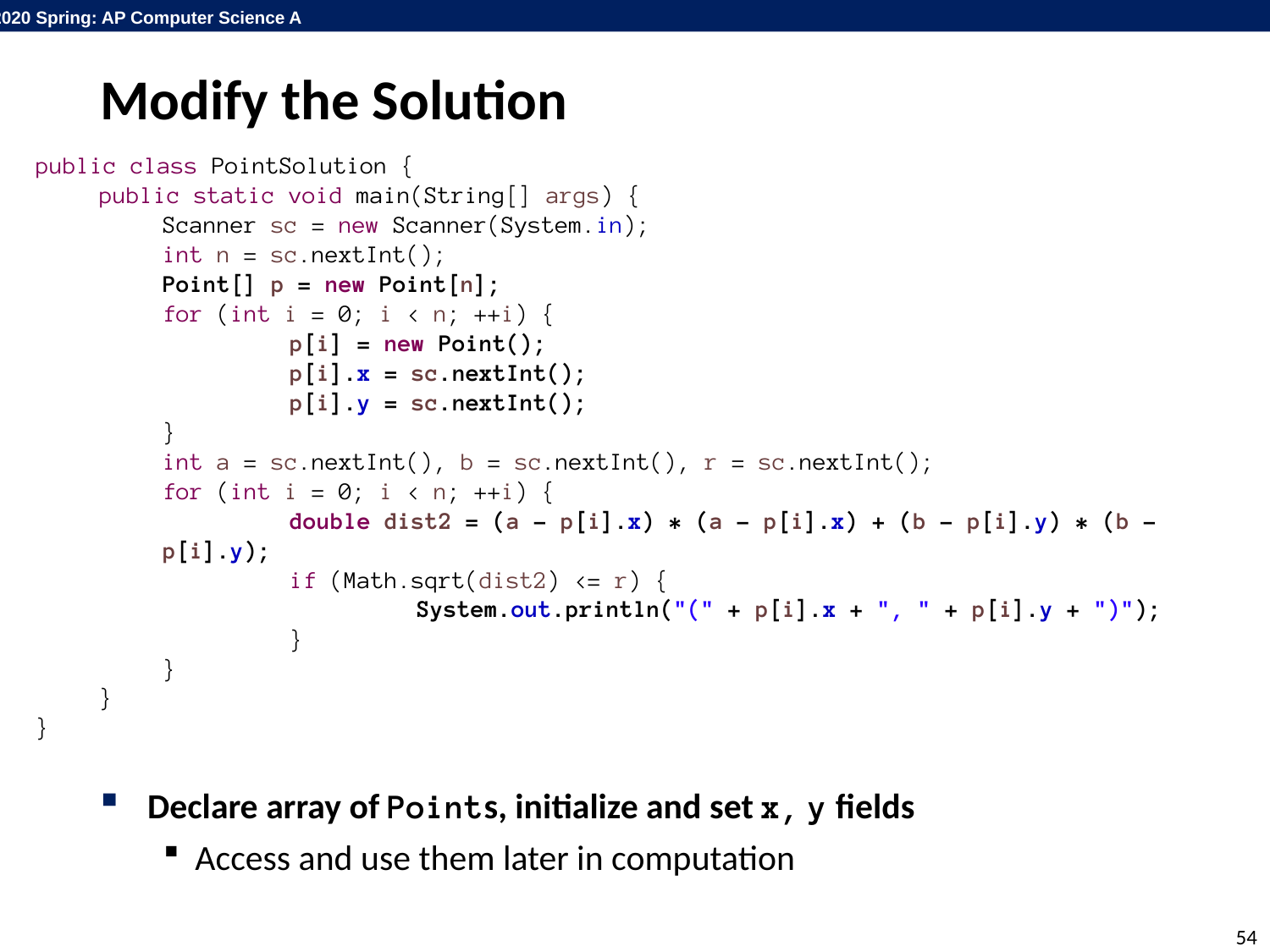

# Modify the Solution
public class PointSolution {
public static void main(String[] args) {
Scanner sc = new Scanner(System.in);
int n = sc.nextInt();
Point[] p = new Point[n];
for (int i = 0; i < n; ++i) {
	p[i] = new Point();
	p[i].x = sc.nextInt();
	p[i].y = sc.nextInt();
}
int a = sc.nextInt(), b = sc.nextInt(), r = sc.nextInt();
for (int i = 0; i < n; ++i) {
	double dist2 = (a - p[i].x) * (a - p[i].x) + (b - p[i].y) * (b - p[i].y);
	if (Math.sqrt(dist2) <= r) {
		System.out.println("(" + p[i].x + ", " + p[i].y + ")");
	}
}
}
}

Declare array of Points, initialize and set x, y fields
Access and use them later in computation
54